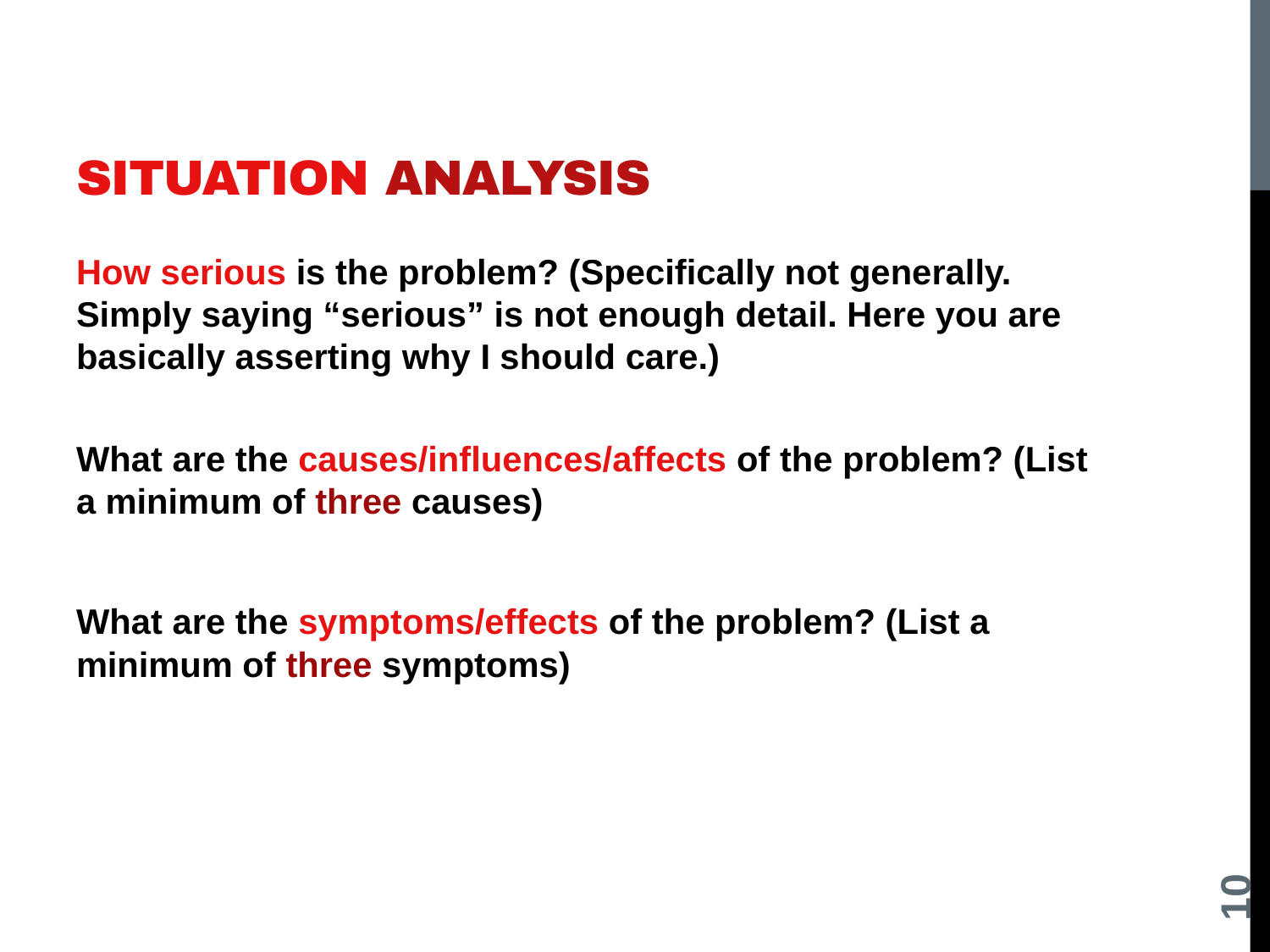

# Situation analysis
How serious is the problem? (Specifically not generally. Simply saying “serious” is not enough detail. Here you are basically asserting why I should care.)
What are the causes/influences/affects of the problem? (List a minimum of three causes)

What are the symptoms/effects of the problem? (List a minimum of three symptoms)
10